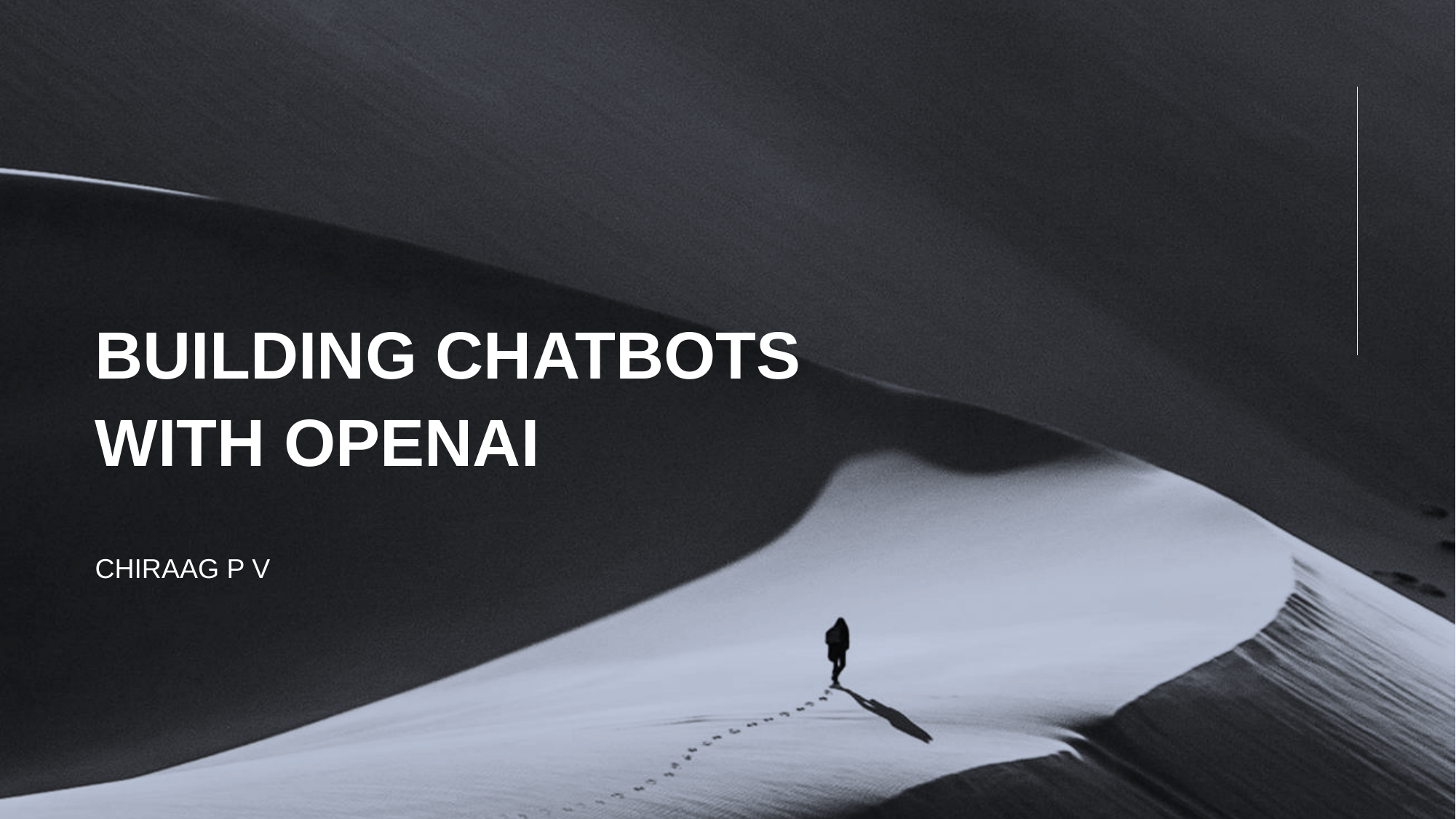

BUILDING CHATBOTS
WITH OPENAI
CHIRAAG P V